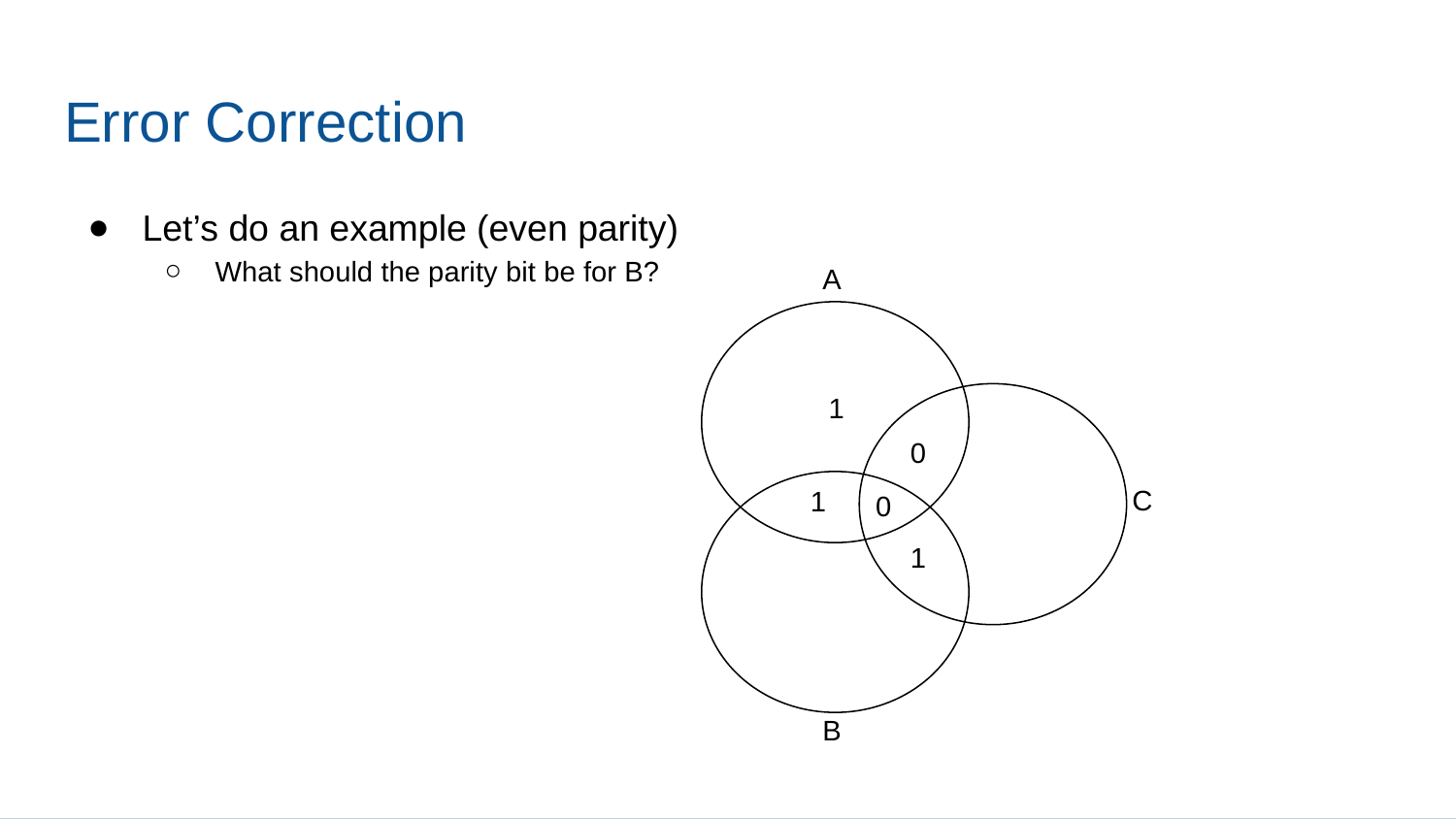

# Error Correction
Let’s do an example (even parity)
What should the parity bit be for B?
A

1

0
C
1

0
1
B